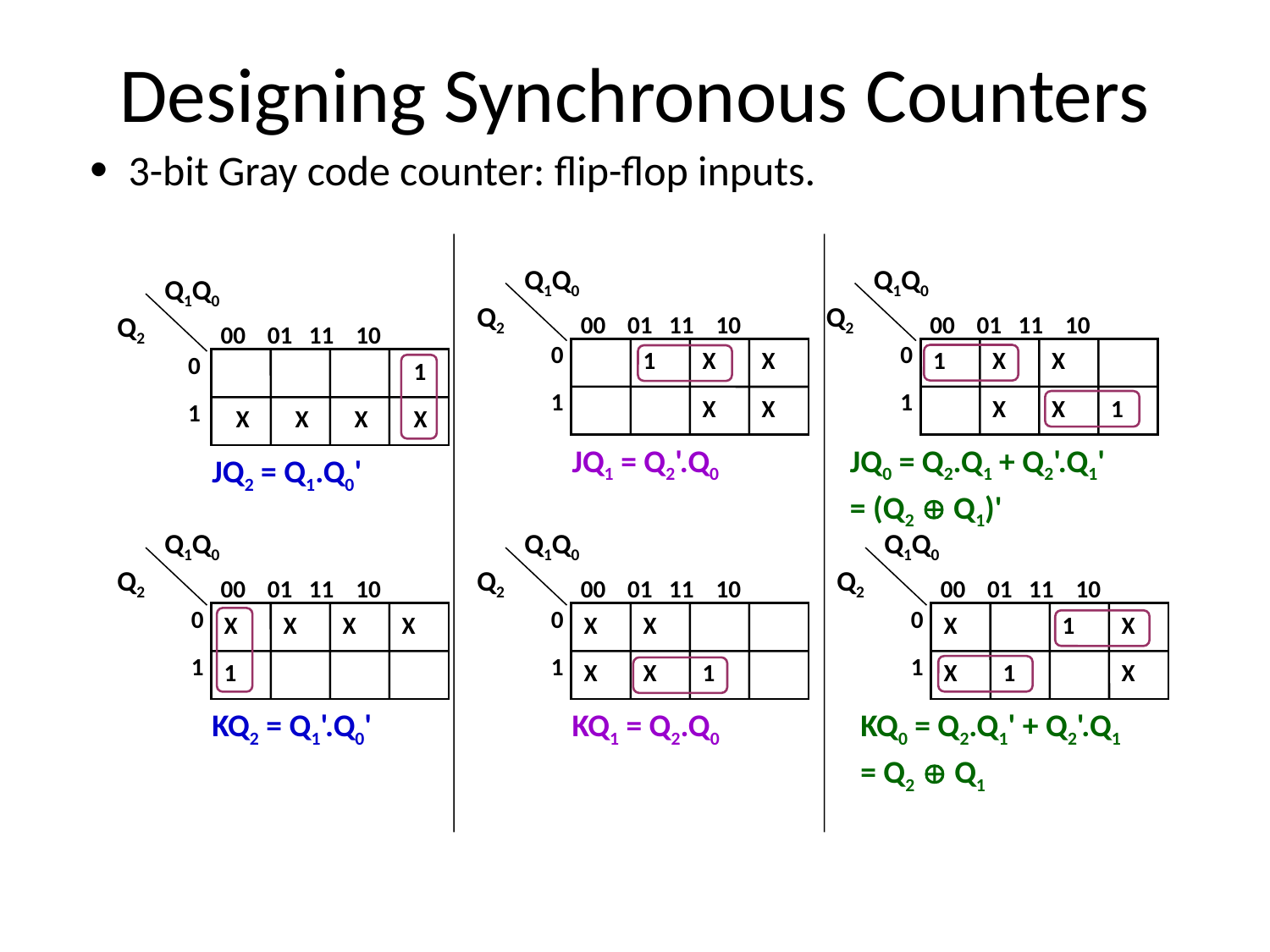

# Designing Synchronous Counters
3-bit Gray code counter: flip-flop inputs.

Q1Q0

Q2
00    01   11    10

0
   1

1

X

X

X
X
JQ1 = Q2'.Q0
Q1Q0

Q2
00    01   11    10

0
   1

1

X

X

X
X
1
JQ0 = Q2.Q1 + Q2'.Q1'
= (Q2 ⊕ Q1)'
Q1Q0

Q2
00    01   11    10
0
   1

1

X
X
X
X
JQ2 = Q1.Q0'
Q1Q0

Q2
00    01   11    10
0
   1

X

X

X

X

1
KQ2 = Q1'.Q0'
Q1Q0

Q2
00    01   11    10
0
   1

X

X

X
X
1
KQ1 = Q2.Q0
Q1Q0

Q2
00    01   11    10

0
   1

X

1

X

X
1
X
KQ0 = Q2.Q1' + Q2'.Q1
= Q2 ⊕ Q1